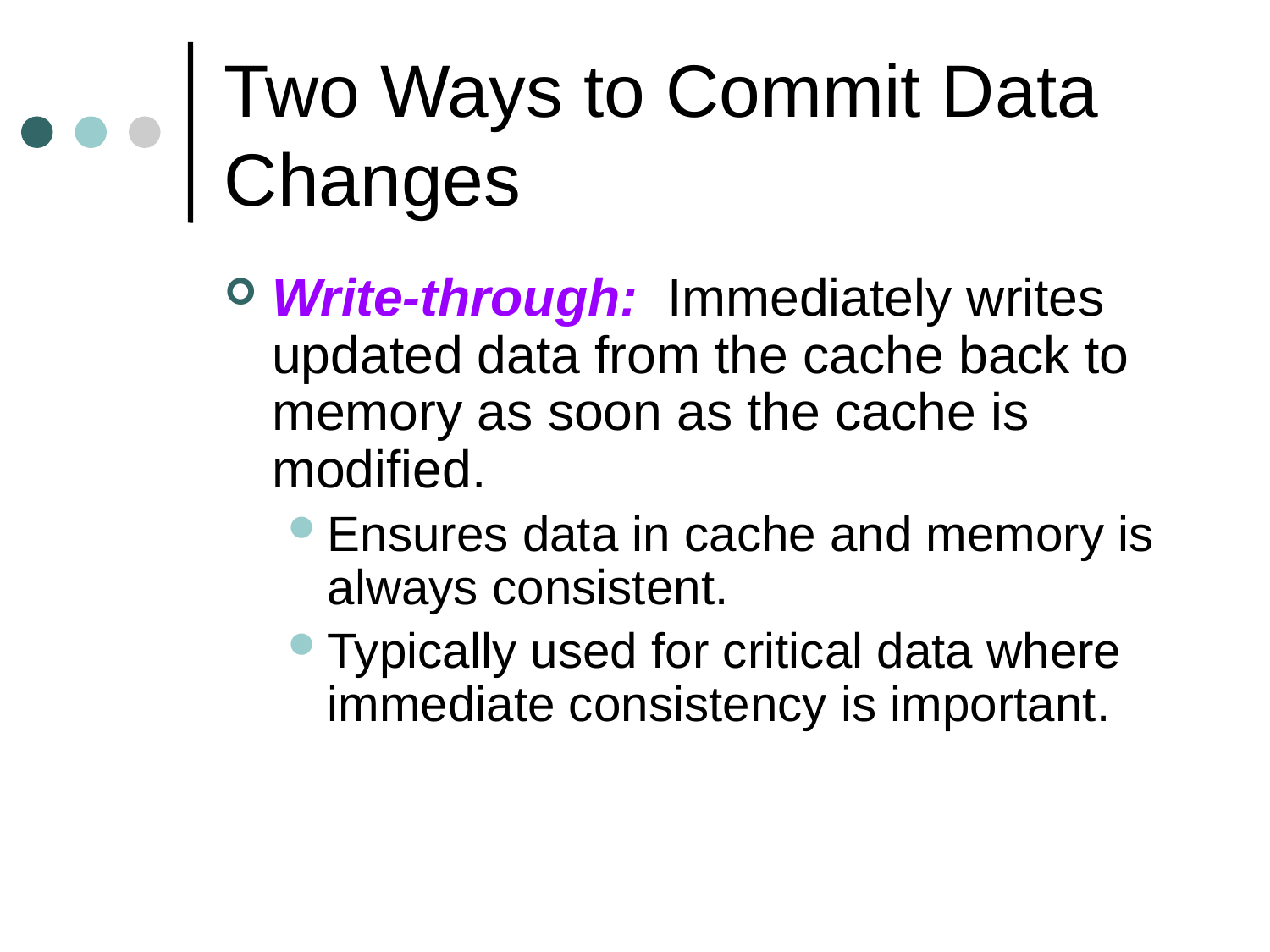

# Two Ways to Commit Data Changes
Write-through:  Immediately writes updated data from the cache back to memory as soon as the cache is modified.
Ensures data in cache and memory is always consistent.
Typically used for critical data where immediate consistency is important.